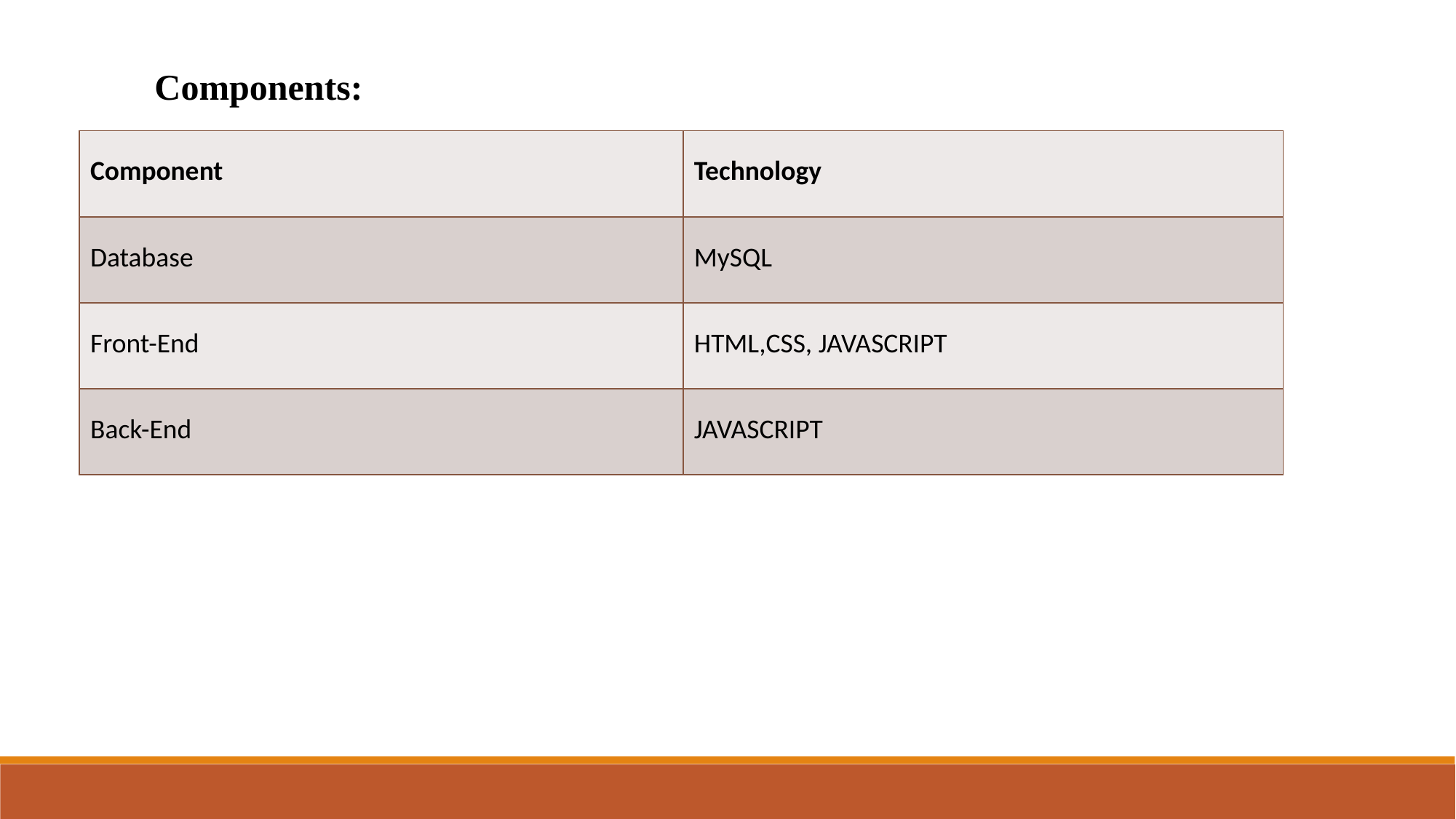

Components:
| Component | Technology |
| --- | --- |
| Database | MySQL |
| Front-End | HTML,CSS, JAVASCRIPT |
| Back-End | JAVASCRIPT |